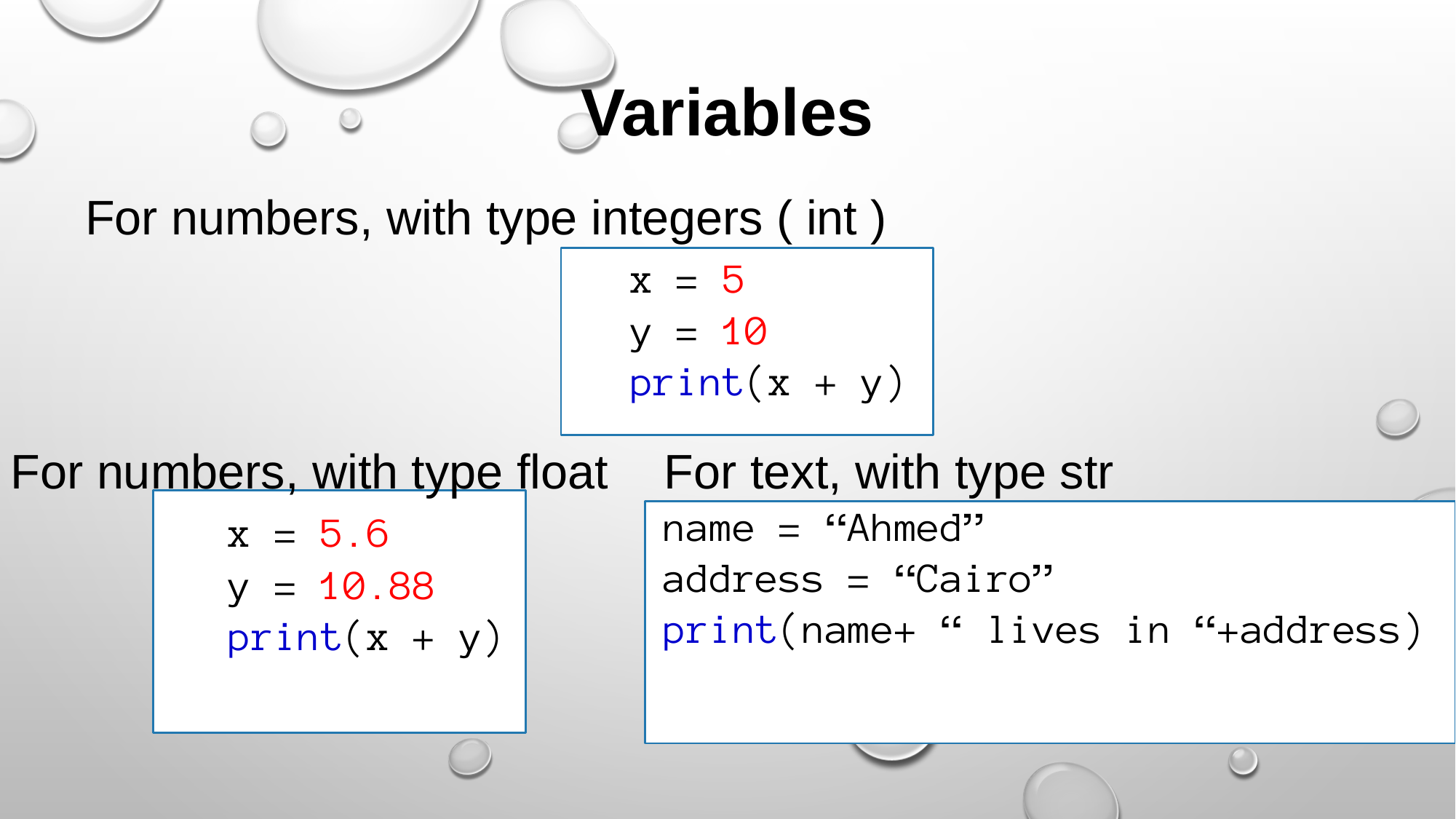

Variables
For numbers, with type integers ( int )
					x = 5
					y = 10
					print(x + y)

For numbers, with type float
		x = 5.6
		y = 10.88
		print(x + y)

For text, with type str
name = “Ahmed”
address = “Cairo”
print(name+ “ lives in “+address)